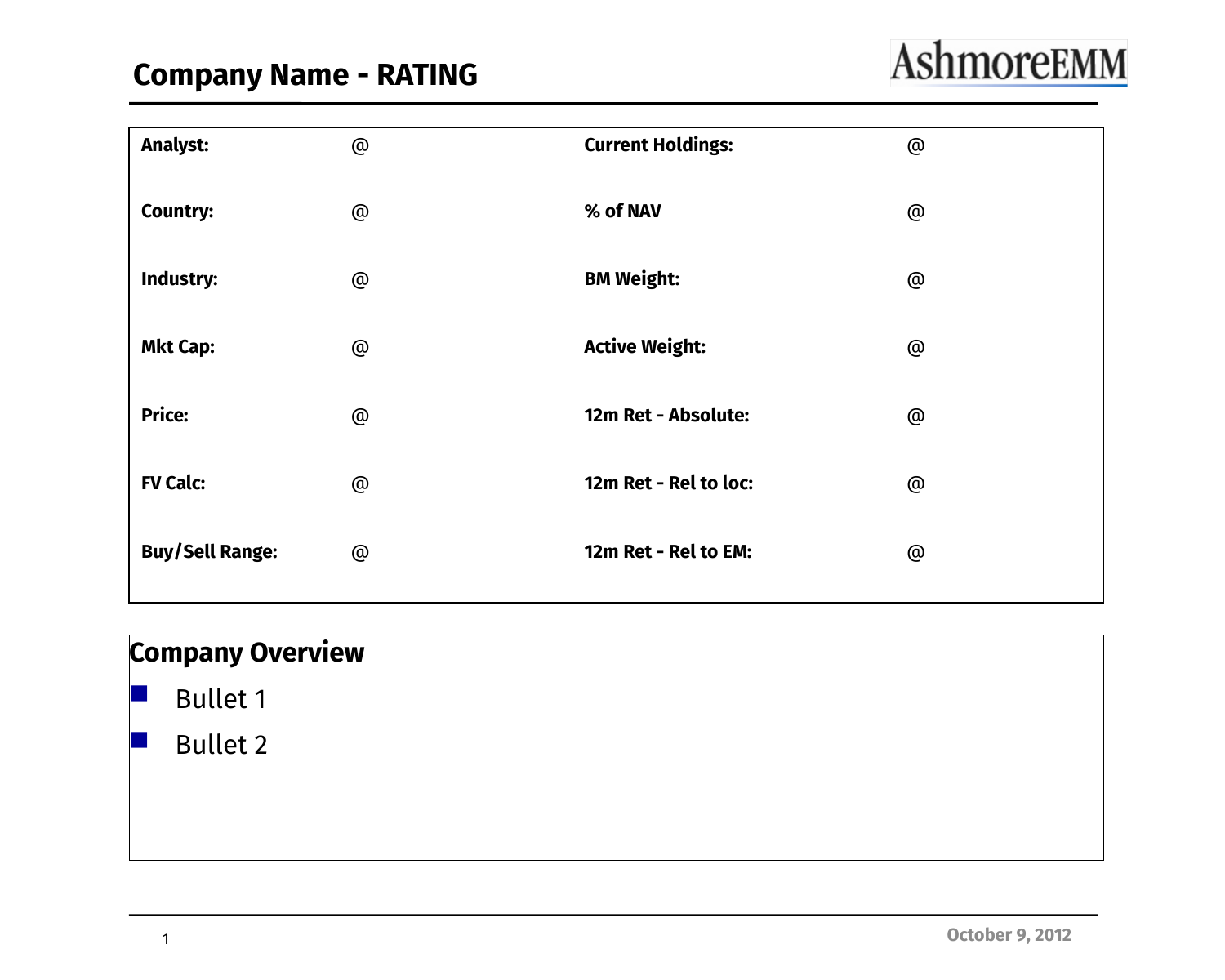

# Company Name - RATING
| Analyst: | @ | Current Holdings: | @ |
| --- | --- | --- | --- |
| Country: | @ | % of NAV | @ |
| Industry: | @ | BM Weight: | @ |
| Mkt Cap: | @ | Active Weight: | @ |
| Price: | @ | 12m Ret - Absolute: | @ |
| FV Calc: | @ | 12m Ret - Rel to loc: | @ |
| Buy/Sell Range: | @ | 12m Ret - Rel to EM: | @ |
Company Overview
Bullet 1
Bullet 2

October 9, 2012
1